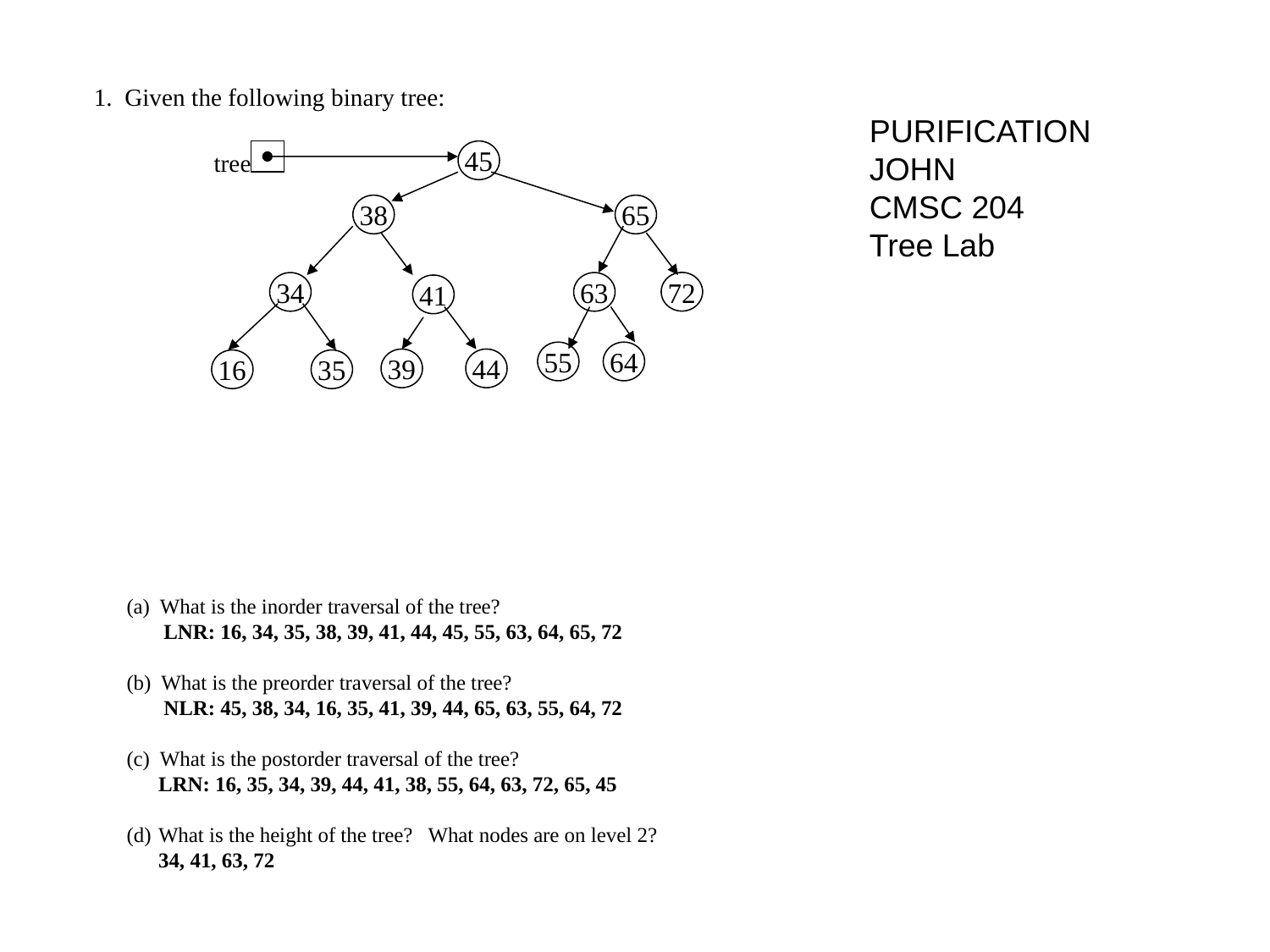

1.  Given the following binary tree:
PURIFICATION JOHN
CMSC 204
Tree Lab
tree

45

38
65

72
34
63
41

55
64
39
44
16
35
(a)  What is the inorder traversal of the tree?
       LNR: 16, 34, 35, 38, 39, 41, 44, 45, 55, 63, 64, 65, 72

(b)  What is the preorder traversal of the tree?
       NLR: 45, 38, 34, 16, 35, 41, 39, 44, 65, 63, 55, 64, 72

(c)  What is the postorder traversal of the tree?
      LRN: 16, 35, 34, 39, 44, 41, 38, 55, 64, 63, 72, 65, 45

What is the height of the tree?   What nodes are on level 2?
      34, 41, 63, 72